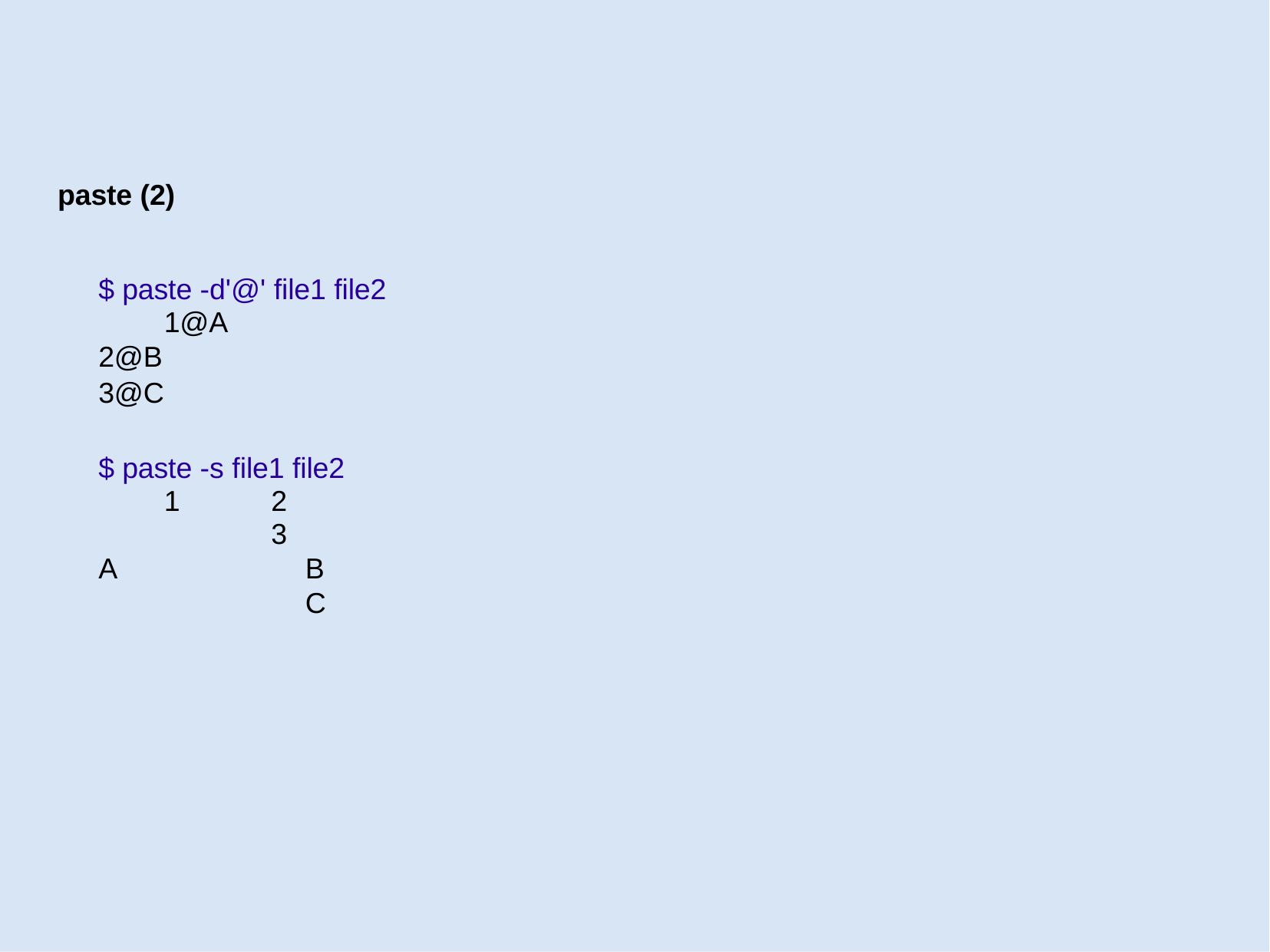

paste (2)

$ paste -d'@' file1 file2  1@A
2@B
3@C

$ paste -s file1 file2  1	2	3
A	B	C
19